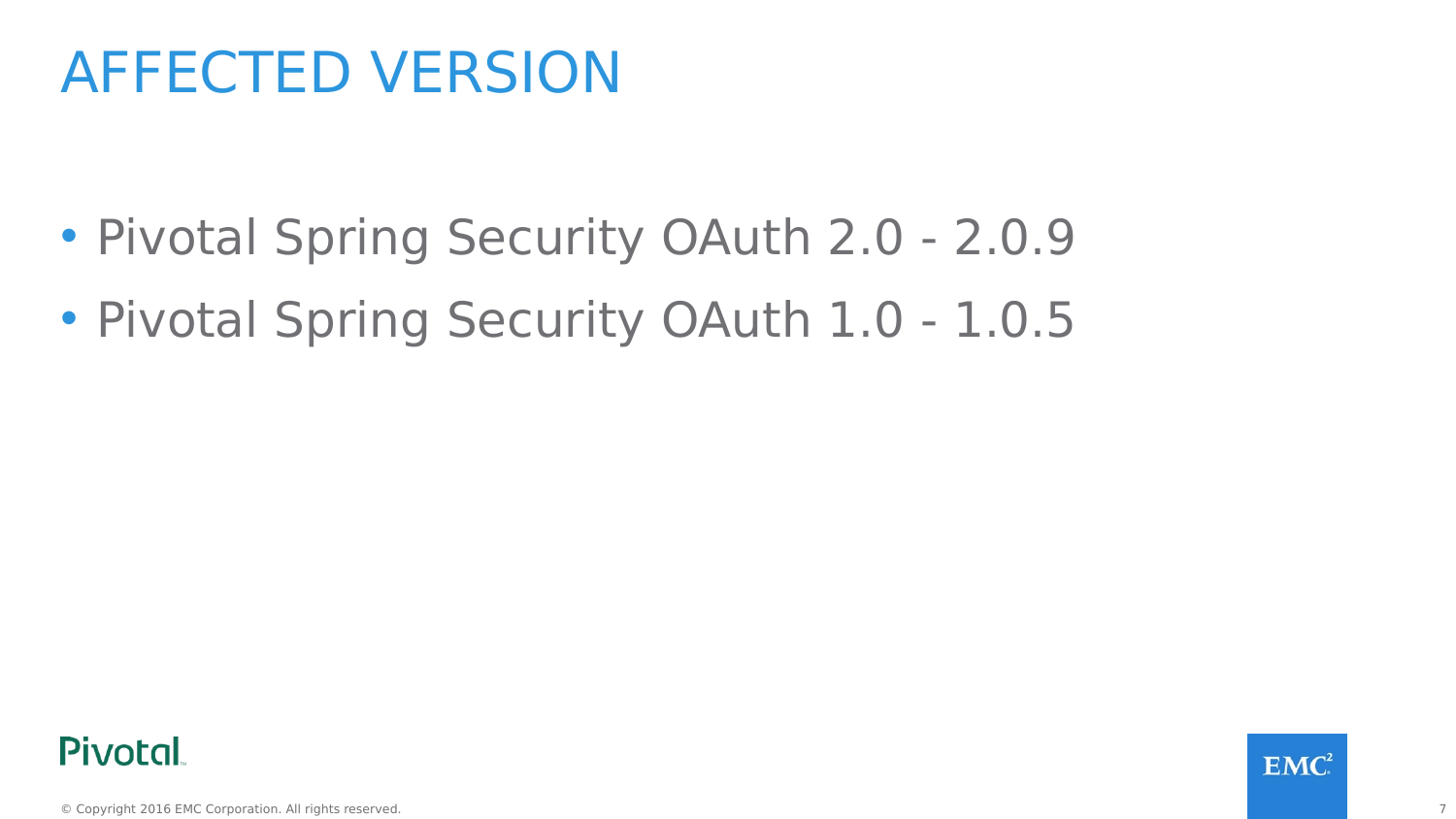

# Affected version

Pivotal Spring Security OAuth 2.0 - 2.0.9
Pivotal Spring Security OAuth 1.0 - 1.0.5